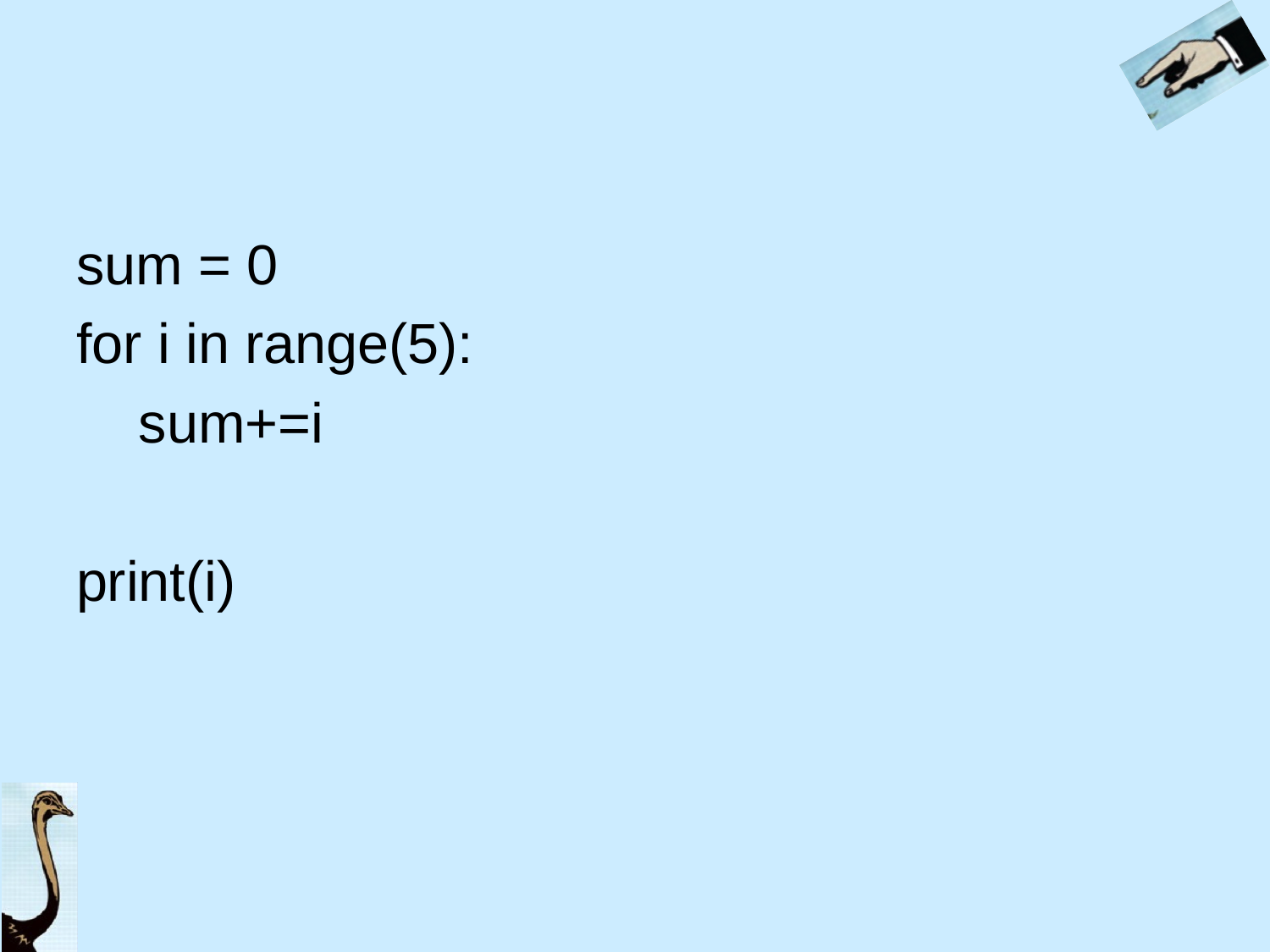

#
sum = 0
for i in range(5):
    sum+=i

print(i)